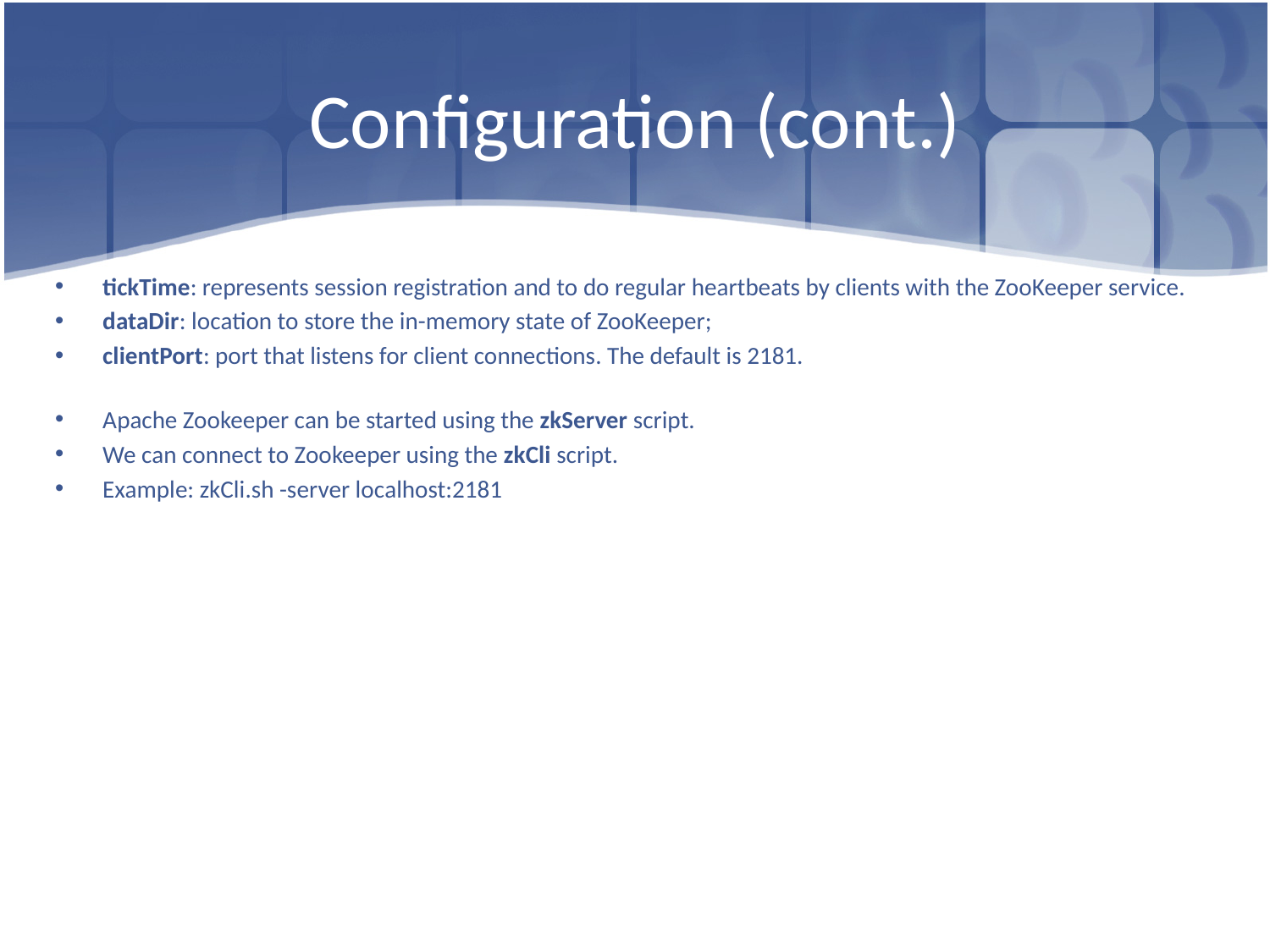

# Configuration (cont.)
tickTime: represents session registration and to do regular heartbeats by clients with the ZooKeeper service.
dataDir: location to store the in-memory state of ZooKeeper;
clientPort: port that listens for client connections. The default is 2181.

Apache Zookeeper can be started using the zkServer script.
We can connect to Zookeeper using the zkCli script.
Example: zkCli.sh -server localhost:2181